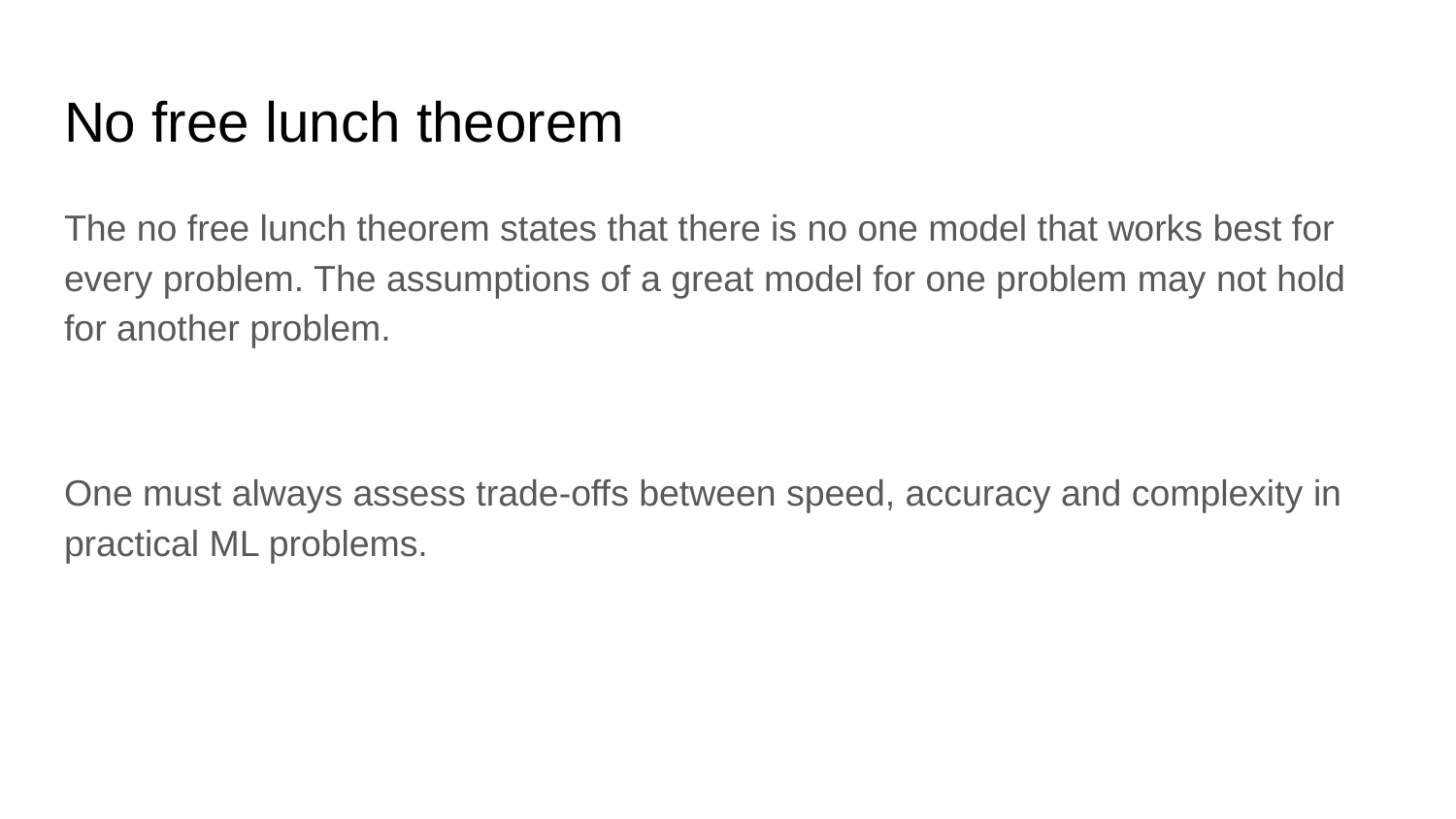

# No free lunch theorem
The no free lunch theorem states that there is no one model that works best for every problem. The assumptions of a great model for one problem may not hold for another problem.

One must always assess trade-offs between speed, accuracy and complexity in practical ML problems.